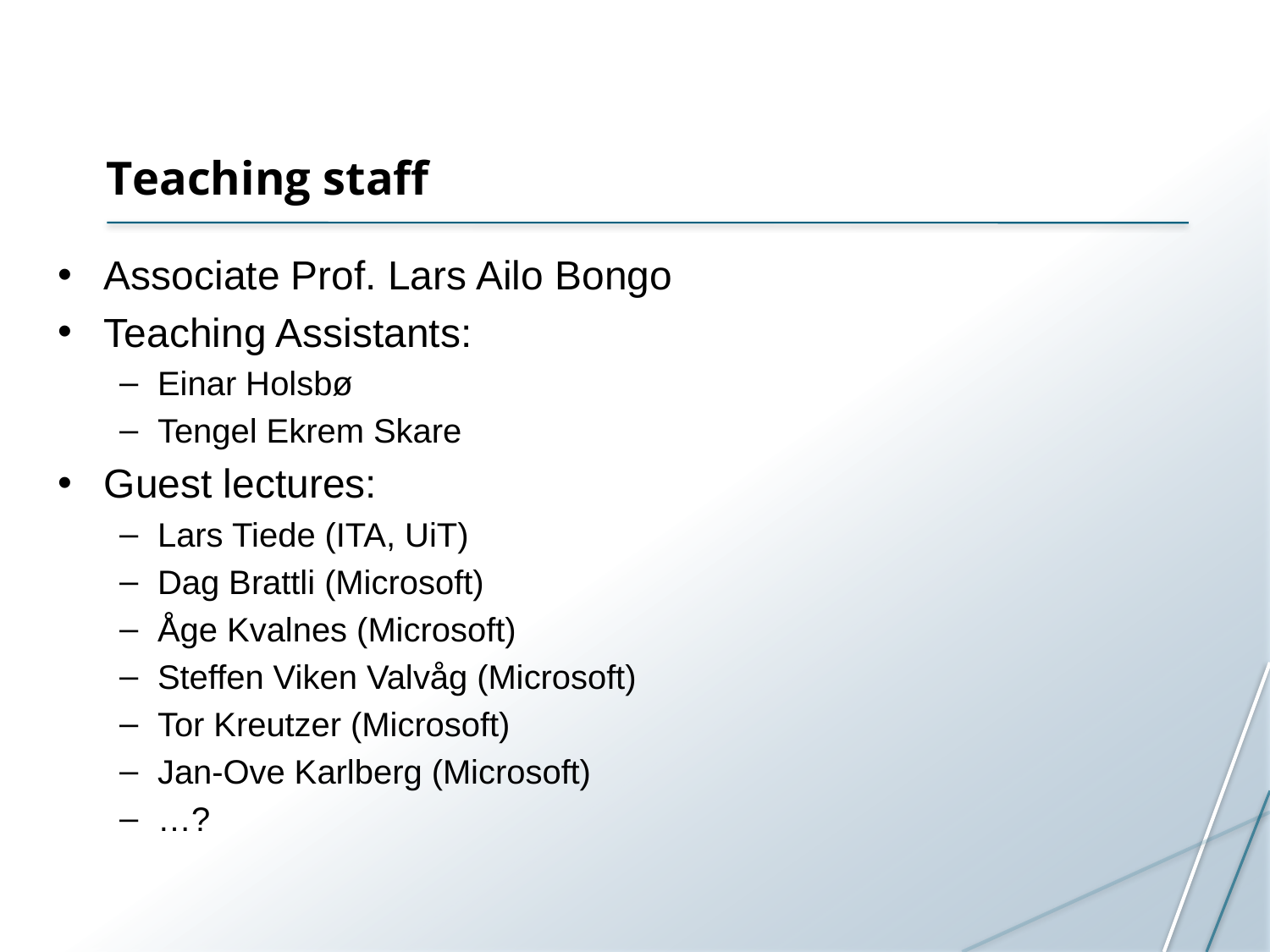

# Teaching staff
Associate Prof. Lars Ailo Bongo
Teaching Assistants:
Einar Holsbø
Tengel Ekrem Skare
Guest lectures:
Lars Tiede (ITA, UiT)
Dag Brattli (Microsoft)
Åge Kvalnes (Microsoft)
Steffen Viken Valvåg (Microsoft)
Tor Kreutzer (Microsoft)
Jan-Ove Karlberg (Microsoft)
…?